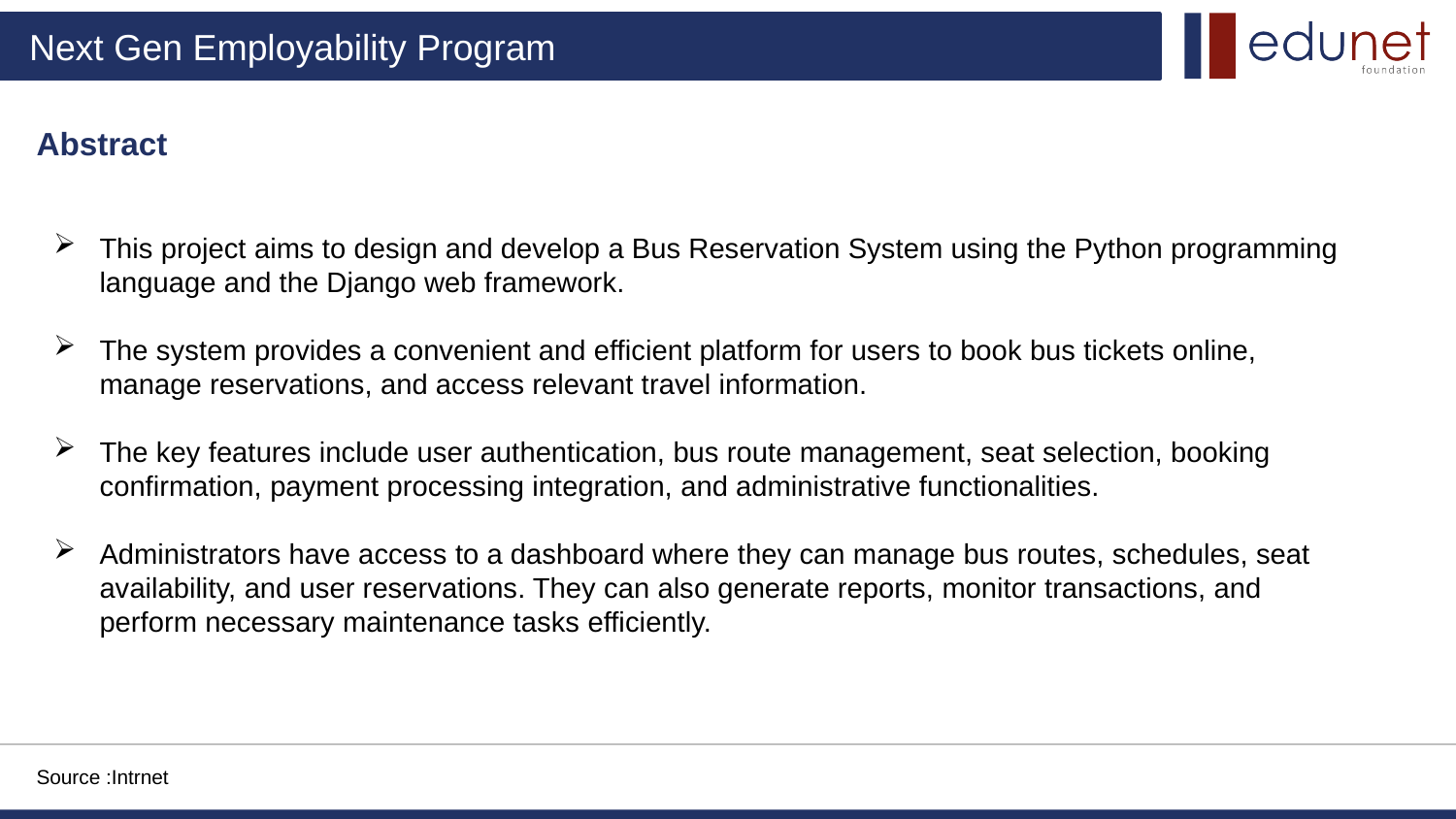

Abstract
This project aims to design and develop a Bus Reservation System using the Python programming language and the Django web framework.

The system provides a convenient and efficient platform for users to book bus tickets online, manage reservations, and access relevant travel information.

The key features include user authentication, bus route management, seat selection, booking confirmation, payment processing integration, and administrative functionalities.

Administrators have access to a dashboard where they can manage bus routes, schedules, seat availability, and user reservations. They can also generate reports, monitor transactions, and perform necessary maintenance tasks efficiently.
Source :Intrnet